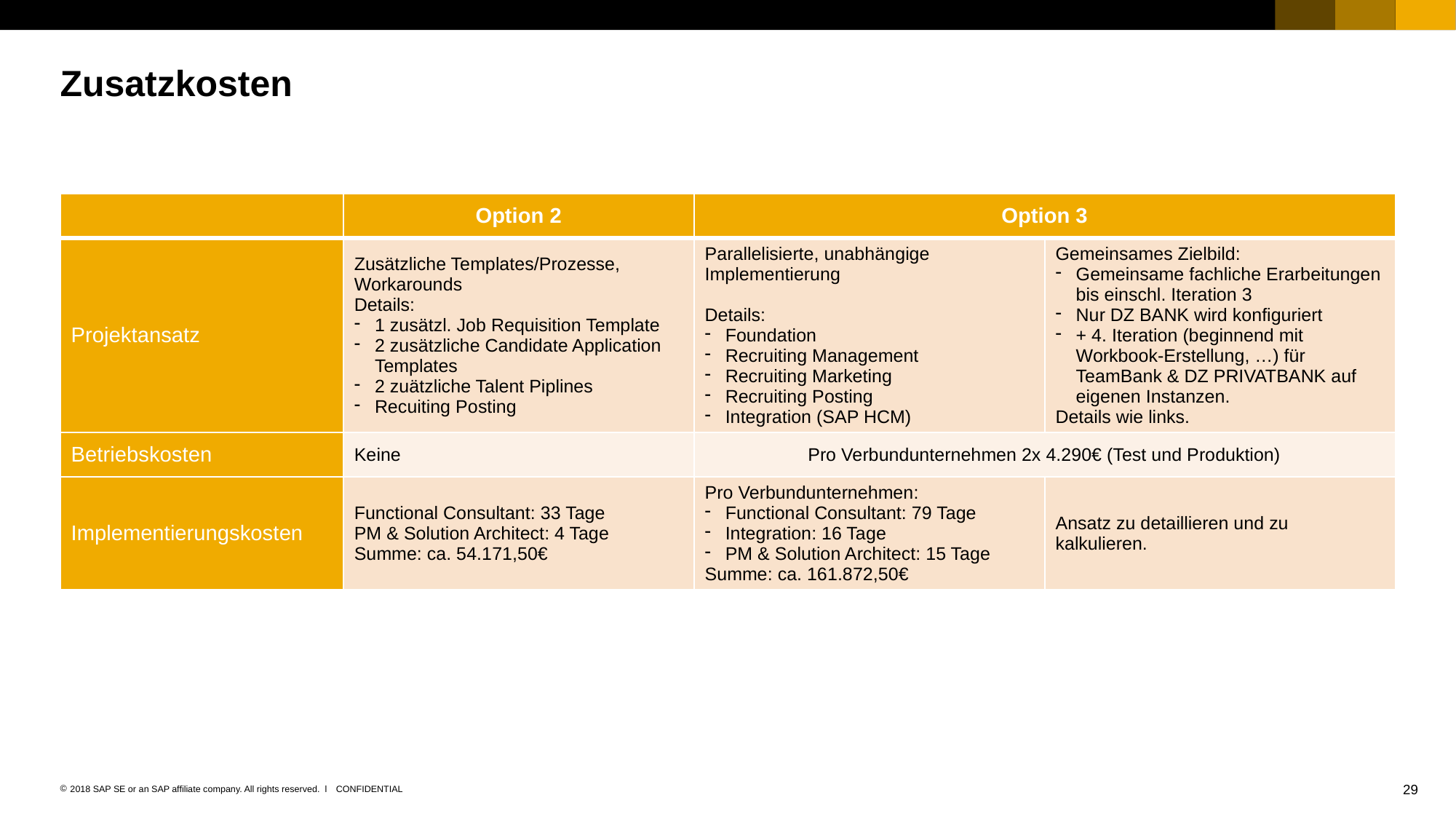

# Zusatzkosten
|  | Option 2 | Option 3 |  |
| --- | --- | --- | --- |
| Projektansatz | Zusätzliche Templates/Prozesse, Workarounds Details: 1 zusätzl. Job Requisition Template 2 zusätzliche Candidate Application Templates 2 zuätzliche Talent Piplines Recuiting Posting | Parallelisierte, unabhängige Implementierung Details: Foundation Recruiting Management Recruiting Marketing Recruiting Posting Integration (SAP HCM) | Gemeinsames Zielbild: Gemeinsame fachliche Erarbeitungen bis einschl. Iteration 3 Nur DZ BANK wird konfiguriert + 4. Iteration (beginnend mit Workbook-Erstellung, …) für TeamBank & DZ PRIVATBANK auf eigenen Instanzen. Details wie links. |
| Betriebskosten | Keine | Pro Verbundunternehmen 2x 4.290€ (Test und Produktion) |  |
| Implementierungskosten | Functional Consultant: 33 Tage PM & Solution Architect: 4 Tage Summe: ca. 54.171,50€ | Pro Verbundunternehmen: Functional Consultant: 79 Tage Integration: 16 Tage PM & Solution Architect: 15 Tage Summe: ca. 161.872,50€ | Ansatz zu detaillieren und zu kalkulieren. |